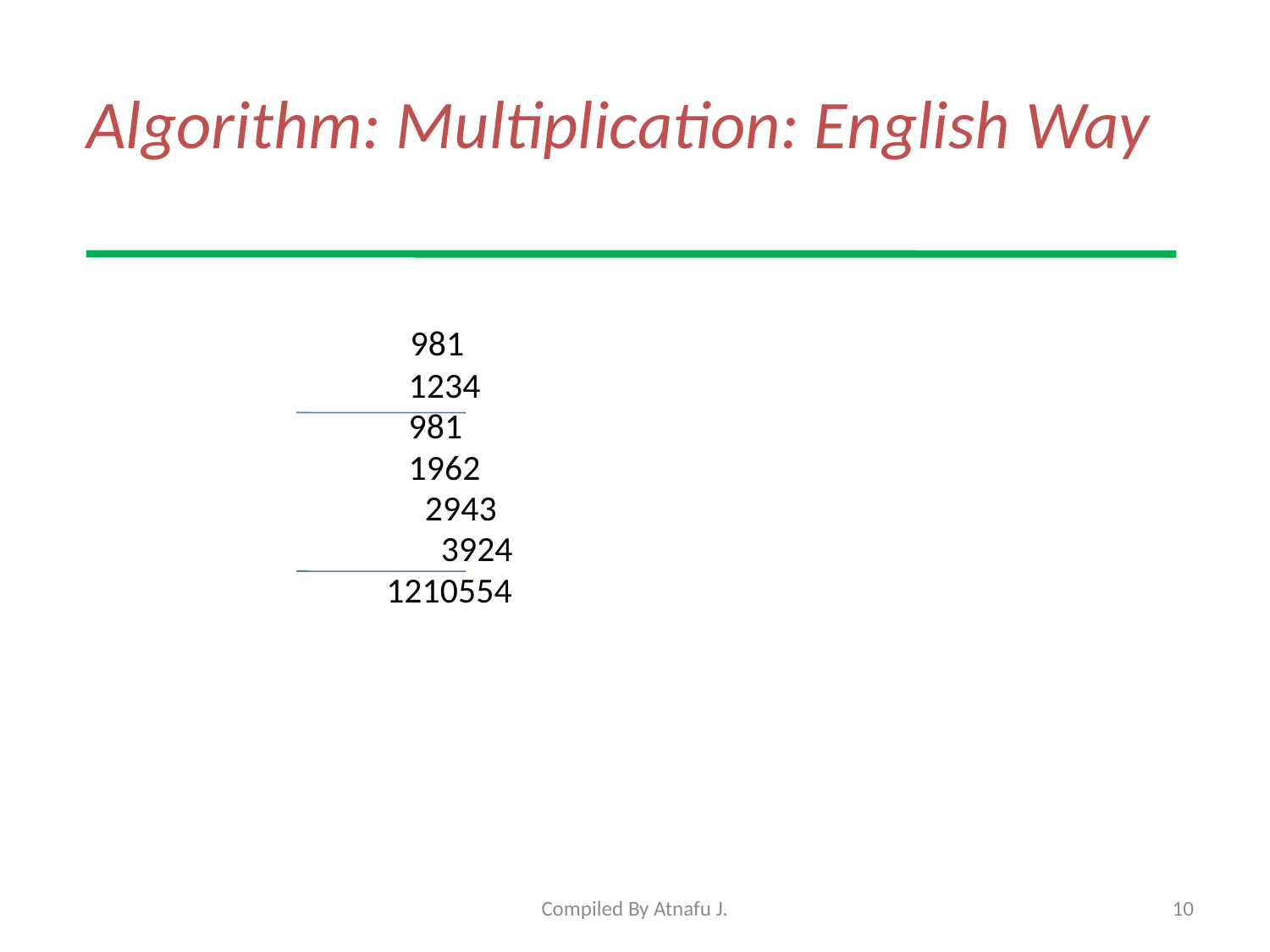

# Algorithm: Multiplication: English Way
 		      	 981
			 1234
			 981
			 1962
			   2943
			     3924
		              1210554
Compiled By Atnafu J.
10